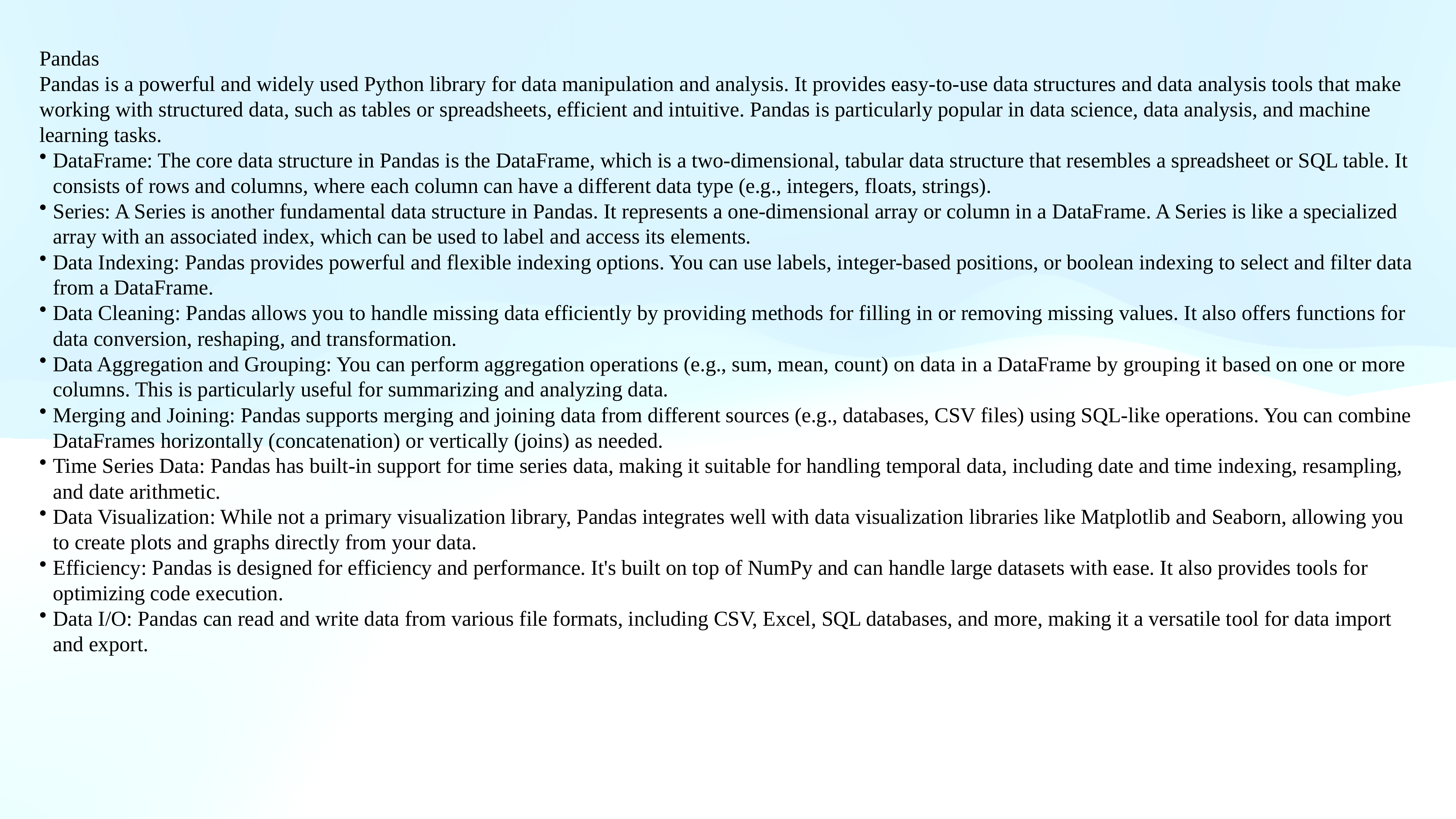

Pandas
Pandas is a powerful and widely used Python library for data manipulation and analysis. It provides easy-to-use data structures and data analysis tools that make working with structured data, such as tables or spreadsheets, efficient and intuitive. Pandas is particularly popular in data science, data analysis, and machine learning tasks.
DataFrame: The core data structure in Pandas is the DataFrame, which is a two-dimensional, tabular data structure that resembles a spreadsheet or SQL table. It consists of rows and columns, where each column can have a different data type (e.g., integers, floats, strings).
Series: A Series is another fundamental data structure in Pandas. It represents a one-dimensional array or column in a DataFrame. A Series is like a specialized array with an associated index, which can be used to label and access its elements.
Data Indexing: Pandas provides powerful and flexible indexing options. You can use labels, integer-based positions, or boolean indexing to select and filter data from a DataFrame.
Data Cleaning: Pandas allows you to handle missing data efficiently by providing methods for filling in or removing missing values. It also offers functions for data conversion, reshaping, and transformation.
Data Aggregation and Grouping: You can perform aggregation operations (e.g., sum, mean, count) on data in a DataFrame by grouping it based on one or more columns. This is particularly useful for summarizing and analyzing data.
Merging and Joining: Pandas supports merging and joining data from different sources (e.g., databases, CSV files) using SQL-like operations. You can combine DataFrames horizontally (concatenation) or vertically (joins) as needed.
Time Series Data: Pandas has built-in support for time series data, making it suitable for handling temporal data, including date and time indexing, resampling, and date arithmetic.
Data Visualization: While not a primary visualization library, Pandas integrates well with data visualization libraries like Matplotlib and Seaborn, allowing you to create plots and graphs directly from your data.
Efficiency: Pandas is designed for efficiency and performance. It's built on top of NumPy and can handle large datasets with ease. It also provides tools for optimizing code execution.
Data I/O: Pandas can read and write data from various file formats, including CSV, Excel, SQL databases, and more, making it a versatile tool for data import and export.